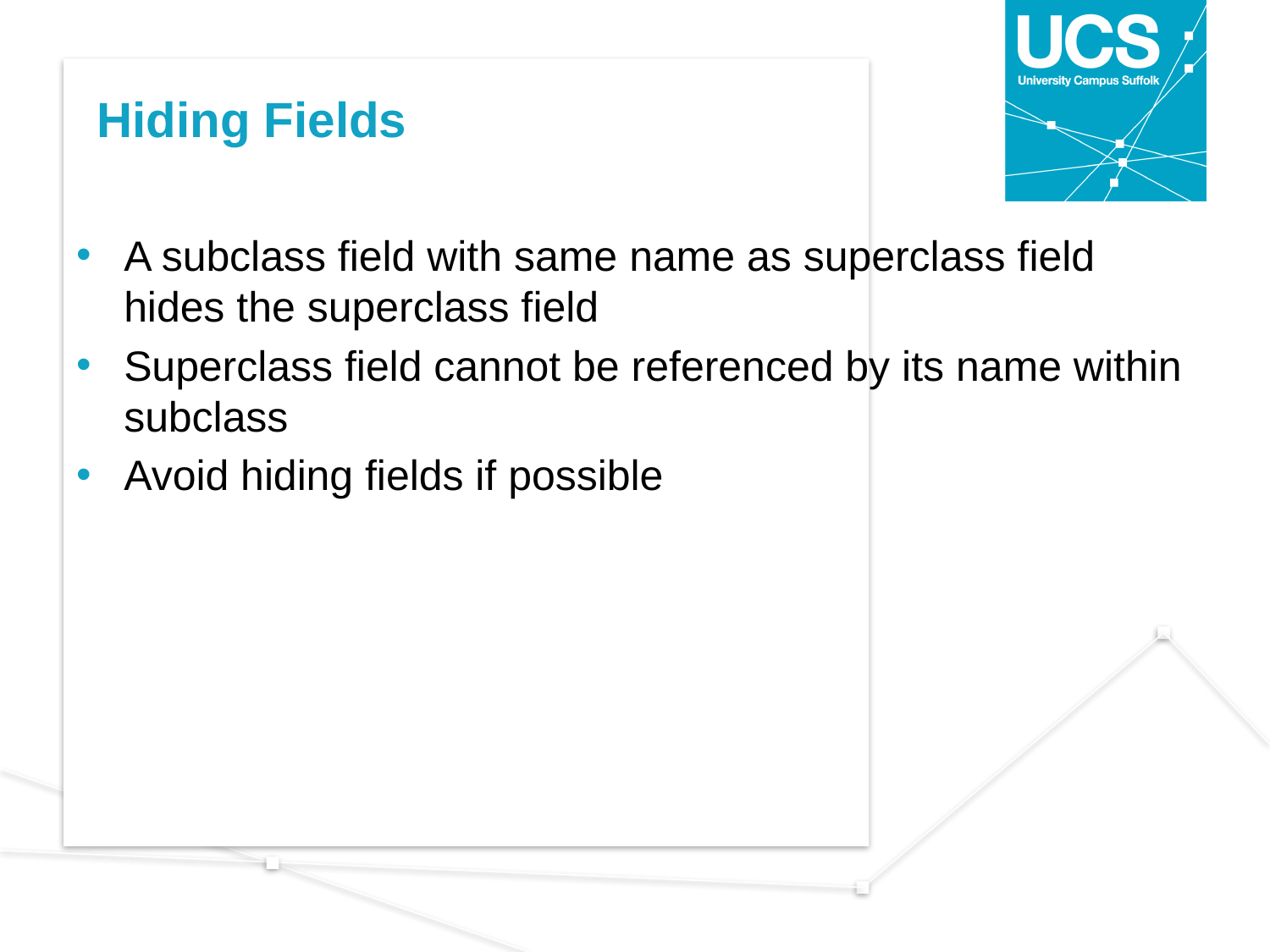

# Hiding Fields
A subclass field with same name as superclass field hides the superclass field
Superclass field cannot be referenced by its name within subclass
Avoid hiding fields if possible